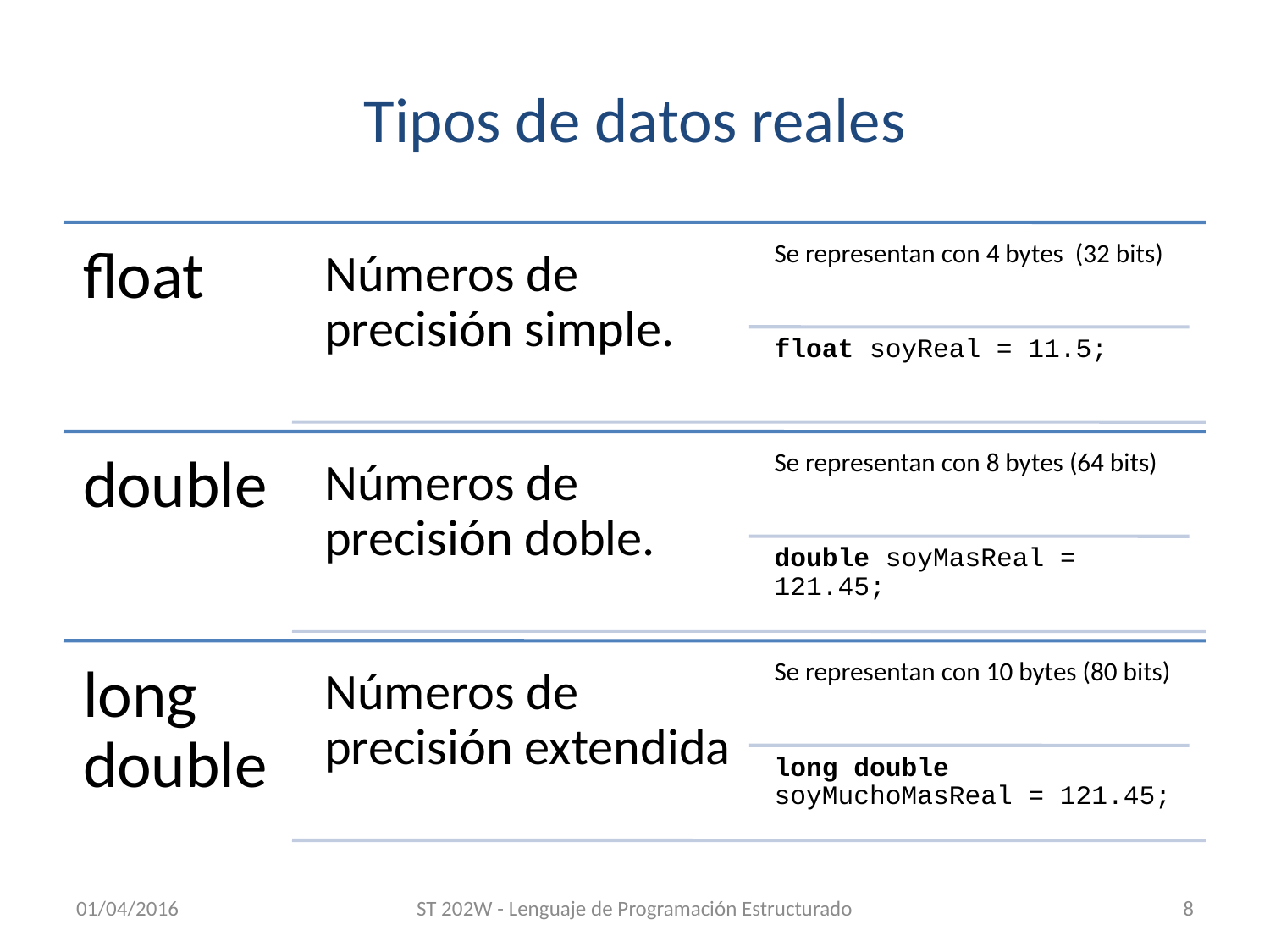

# Tipos de datos reales
float
Números de precisión simple.
Se representan con 4 bytes  (32 bits)
float soyReal = 11.5;

double
Números de precisión doble.
Se representan con 8 bytes (64 bits)
double soyMasReal = 121.45;
long double
Números de precisión extendida
Se representan con 10 bytes (80 bits)
long double soyMuchoMasReal = 121.45;
01/04/2016
ST 202W - Lenguaje de Programación Estructurado
8